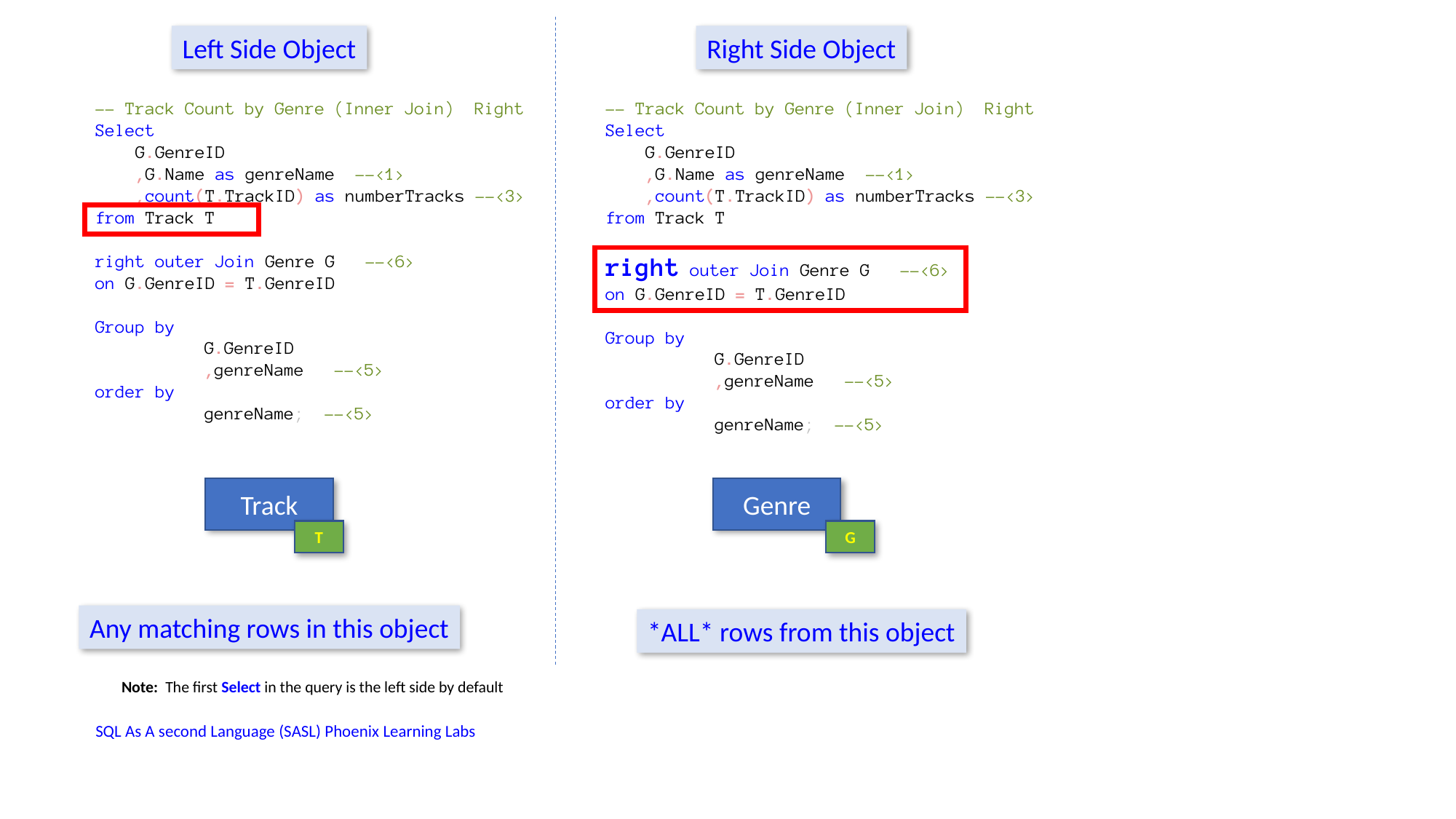

Left Side Object
Right Side Object
-- Track Count by Genre (Inner Join)  Right
Select
    G.GenreID
    ,G.Name as genreName  --<1>
    ,count(T.TrackID) as numberTracks --<3>
from Track T

right outer Join Genre G   --<6>
on G.GenreID = T.GenreID

Group by
	G.GenreID
	,genreName   --<5>
order by
	genreName;  --<5>
-- Track Count by Genre (Inner Join)  Right
Select
    G.GenreID
    ,G.Name as genreName  --<1>
    ,count(T.TrackID) as numberTracks --<3>
from Track T

right outer Join Genre G   --<6>
on G.GenreID = T.GenreID

Group by
	G.GenreID
	,genreName   --<5>
order by
	genreName;  --<5>

Track
Genre
T
G
Any matching rows in this object
*ALL* rows from this object
Note:  The first Select in the query is the left side by default
SQL As A second Language (SASL) Phoenix Learning Labs